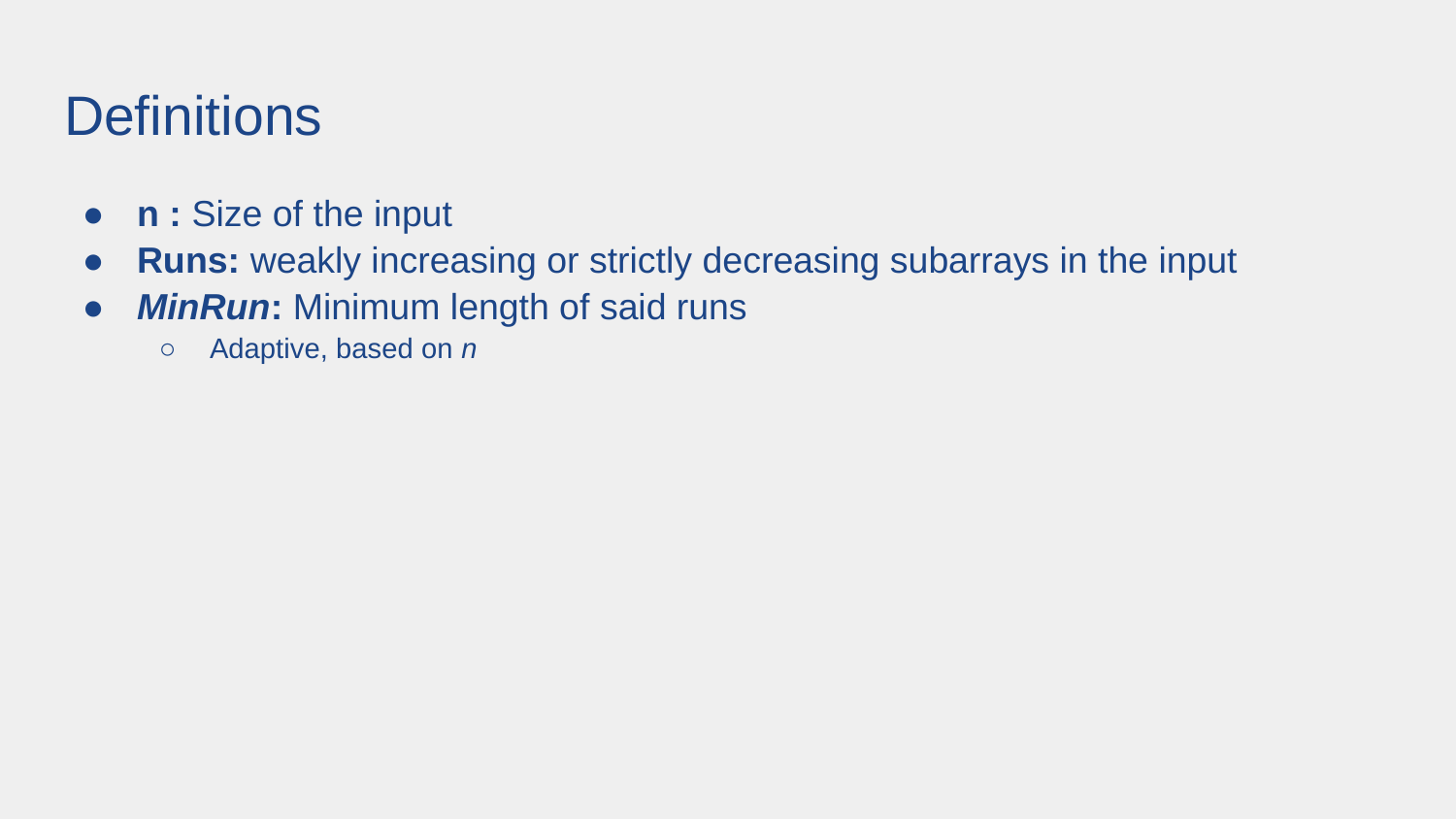

# Definitions
n : Size of the input
Runs: weakly increasing or strictly decreasing subarrays in the input
MinRun: Minimum length of said runs
Adaptive, based on n